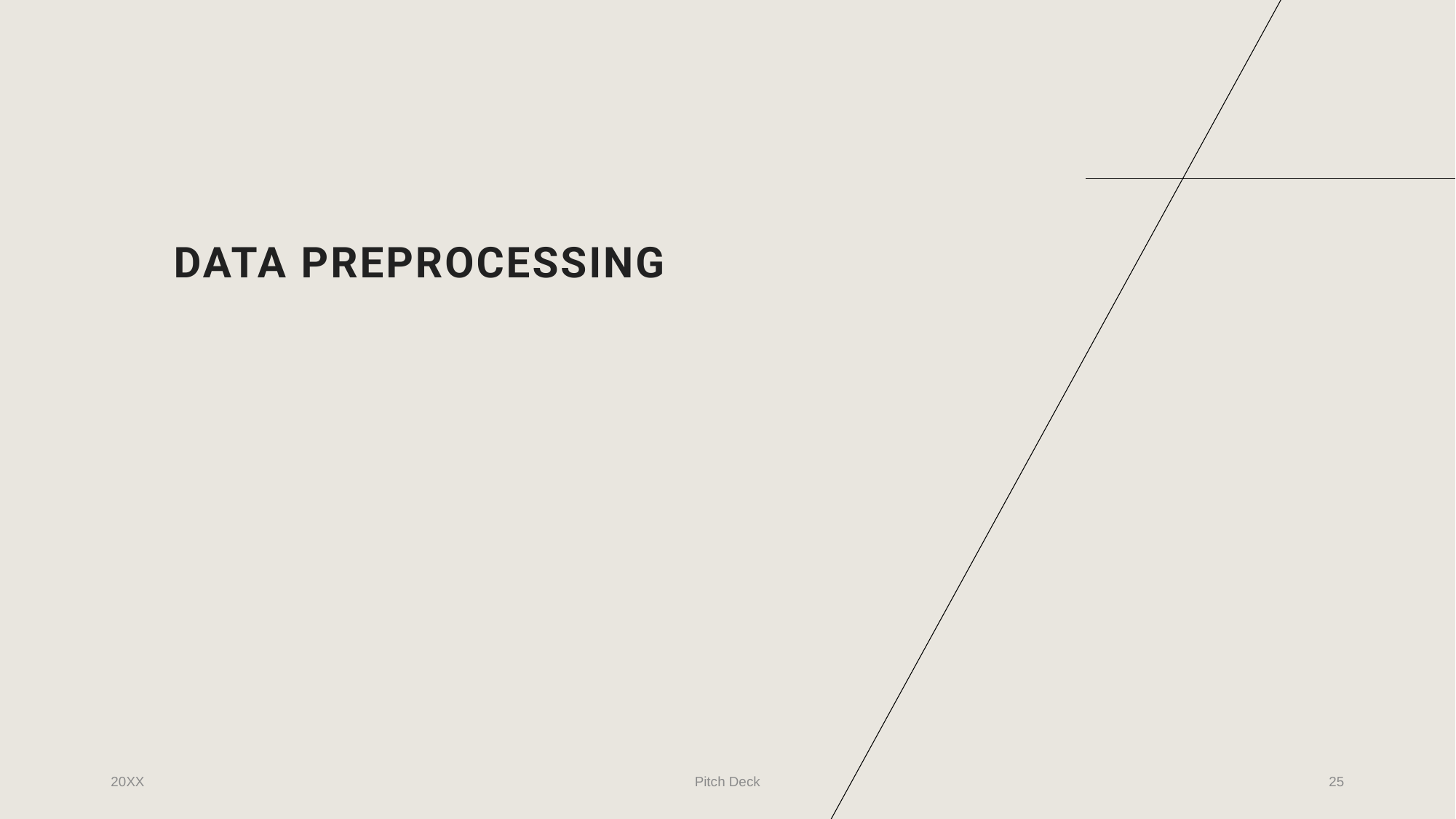

# Data Preprocessing

20XX
Pitch Deck
25